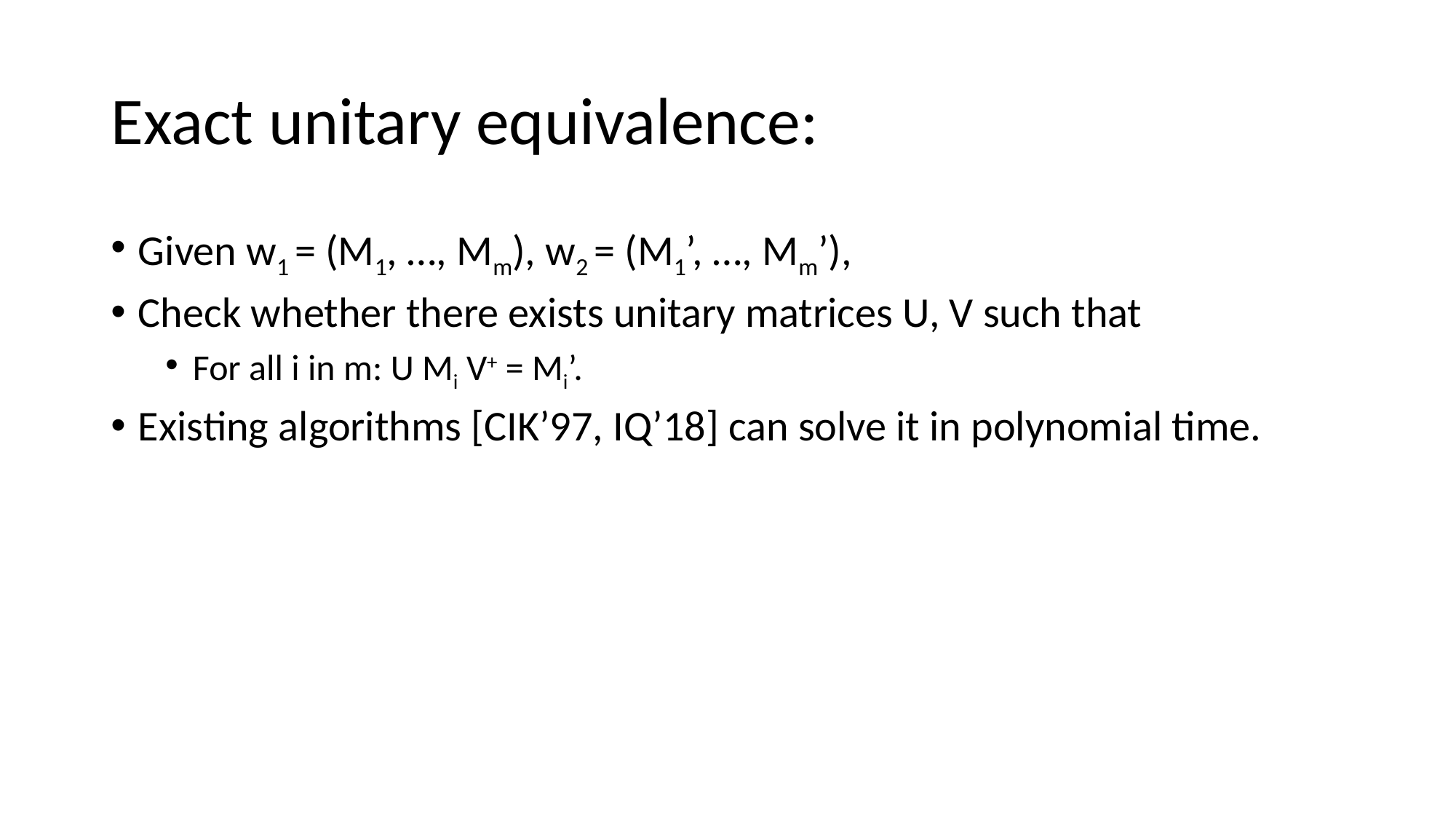

# Exact unitary equivalence:
Given w1 = (M1, …, Mm), w2 = (M1’, …, Mm’),
Check whether there exists unitary matrices U, V such that
For all i in m: U Mi V+ = Mi’.
Existing algorithms [CIK’97, IQ’18] can solve it in polynomial time.